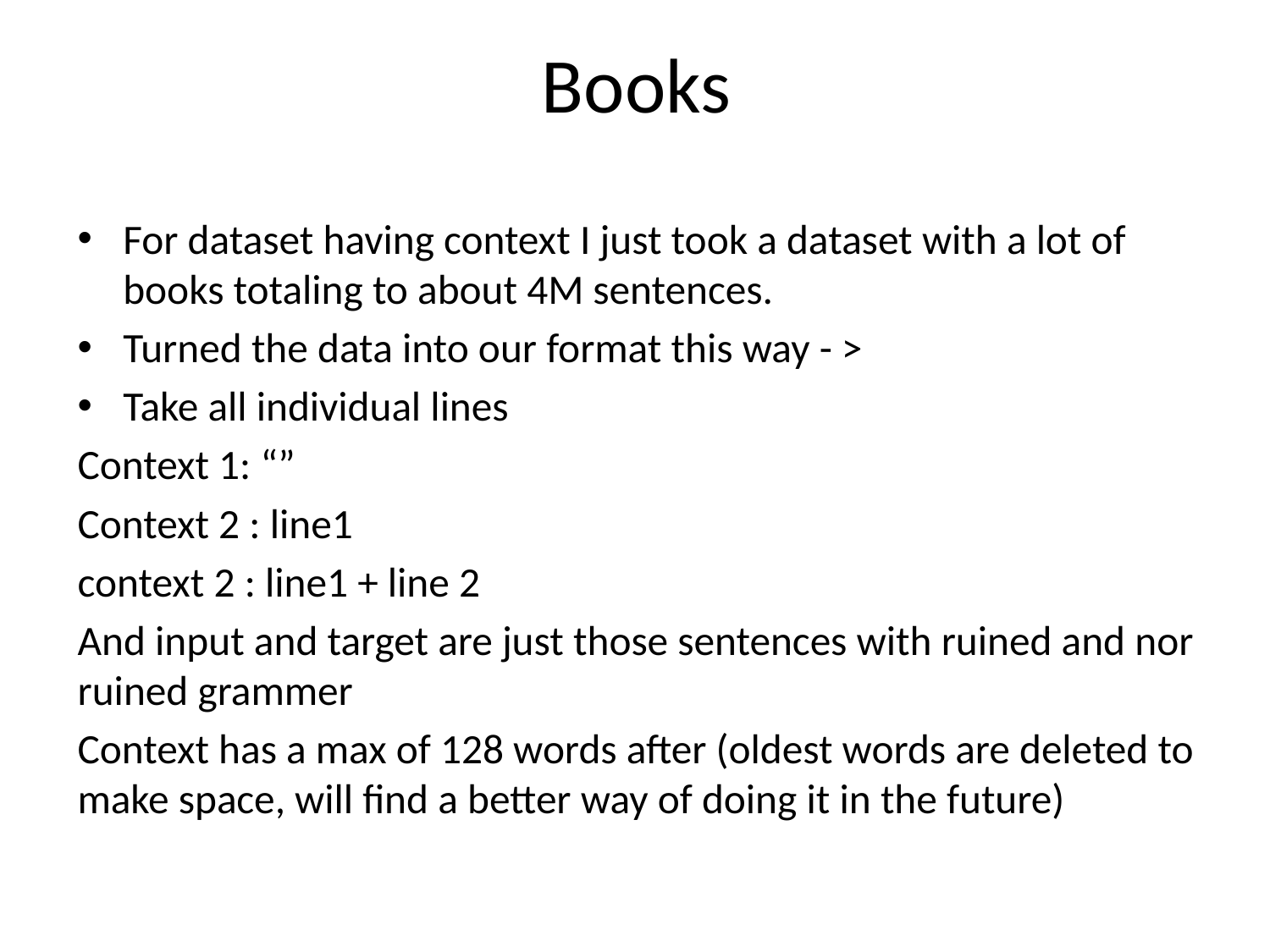

# Books
For dataset having context I just took a dataset with a lot of books totaling to about 4M sentences.
Turned the data into our format this way - >
Take all individual lines
Context 1: “”
Context 2 : line1
context 2 : line1 + line 2
And input and target are just those sentences with ruined and nor ruined grammer
Context has a max of 128 words after (oldest words are deleted to make space, will find a better way of doing it in the future)